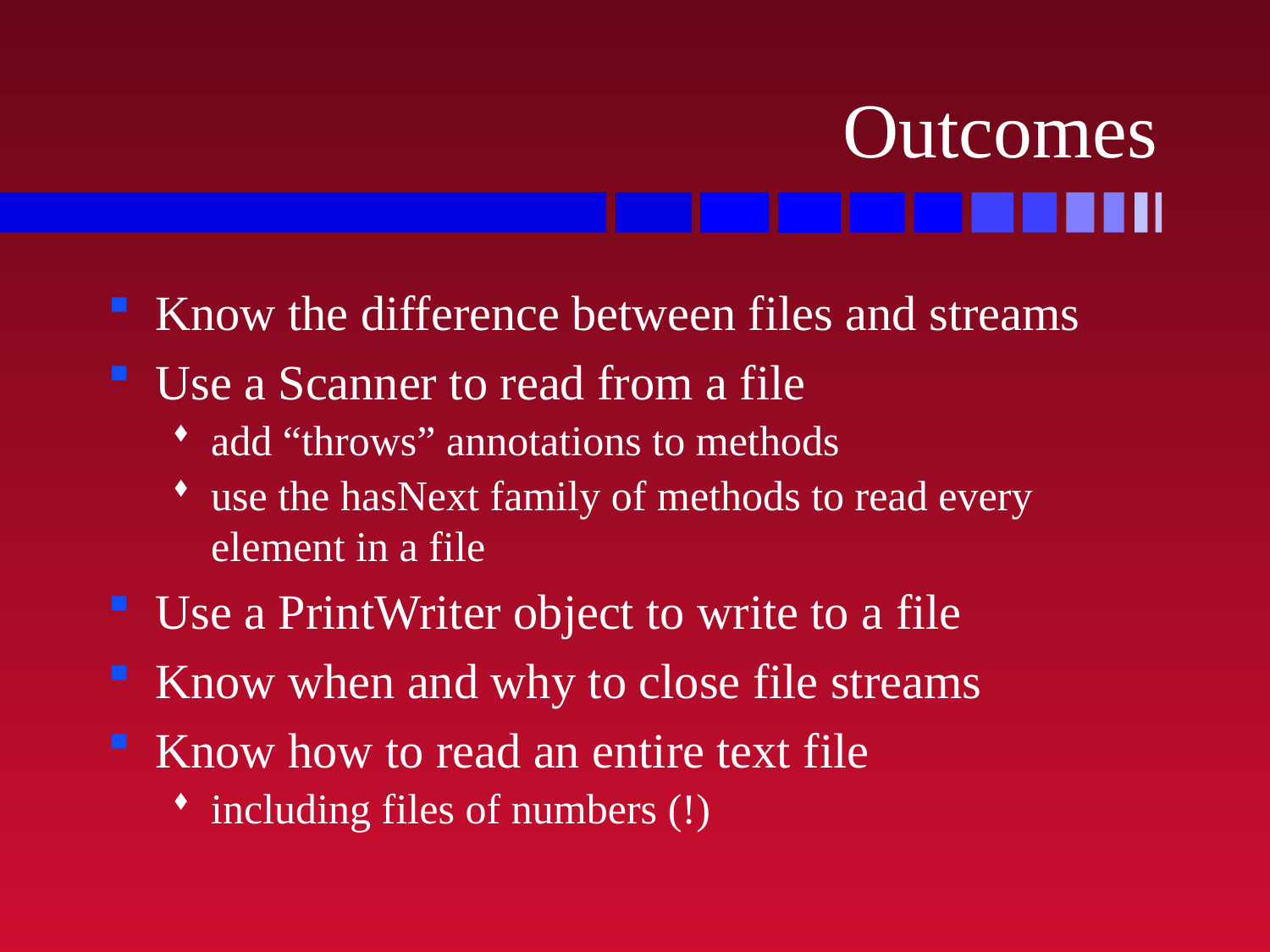

# Outcomes
Know the difference between files and streams
Use a Scanner to read from a file
add “throws” annotations to methods
use the hasNext family of methods to read every element in a file
Use a PrintWriter object to write to a file
Know when and why to close file streams
Know how to read an entire text file
including files of numbers (!)